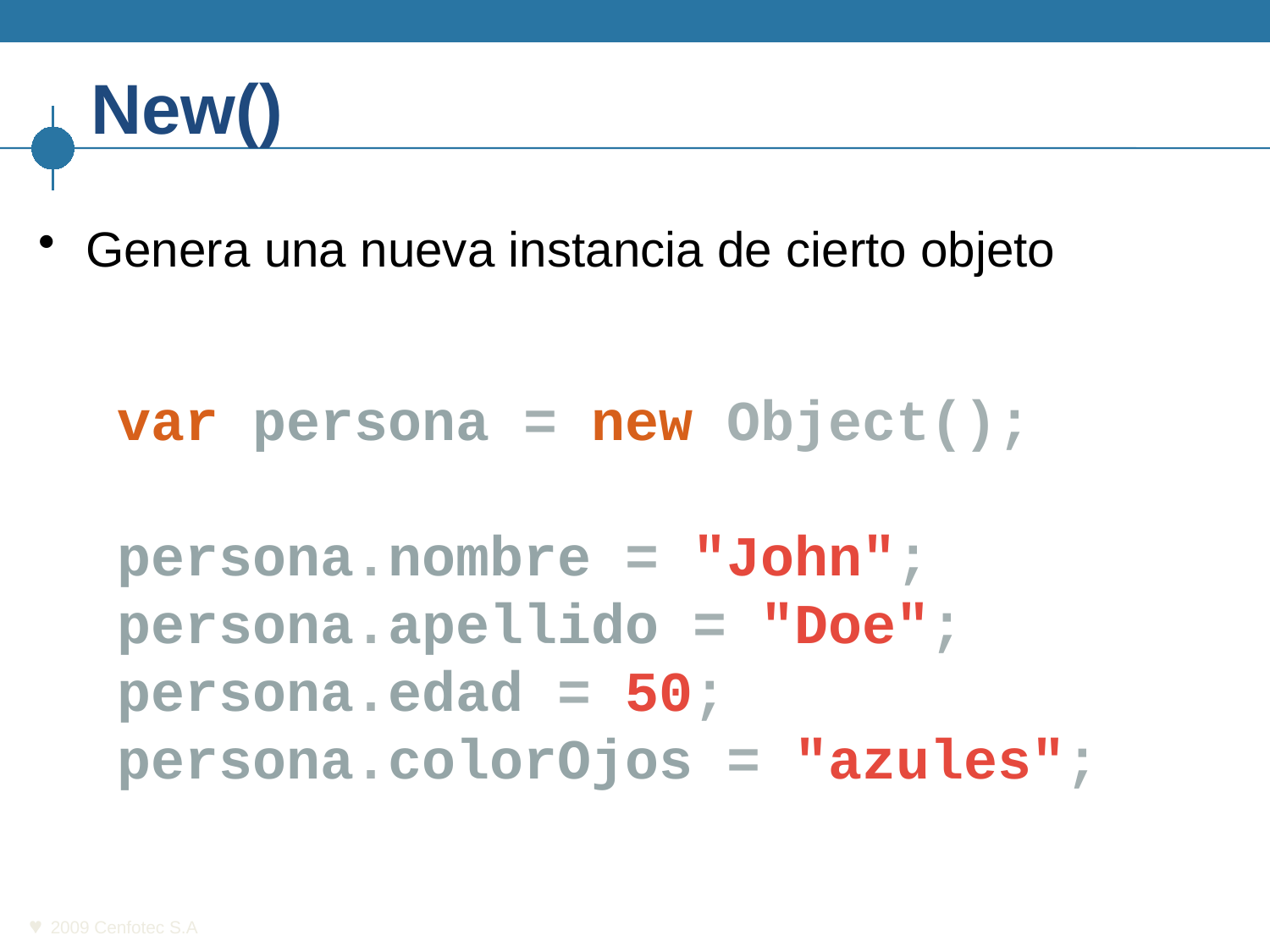

# New()
Genera una nueva instancia de cierto objeto
var persona = new Object();

persona.nombre = "John";
persona.apellido = "Doe";
persona.edad = 50;
persona.colorOjos = "azules";